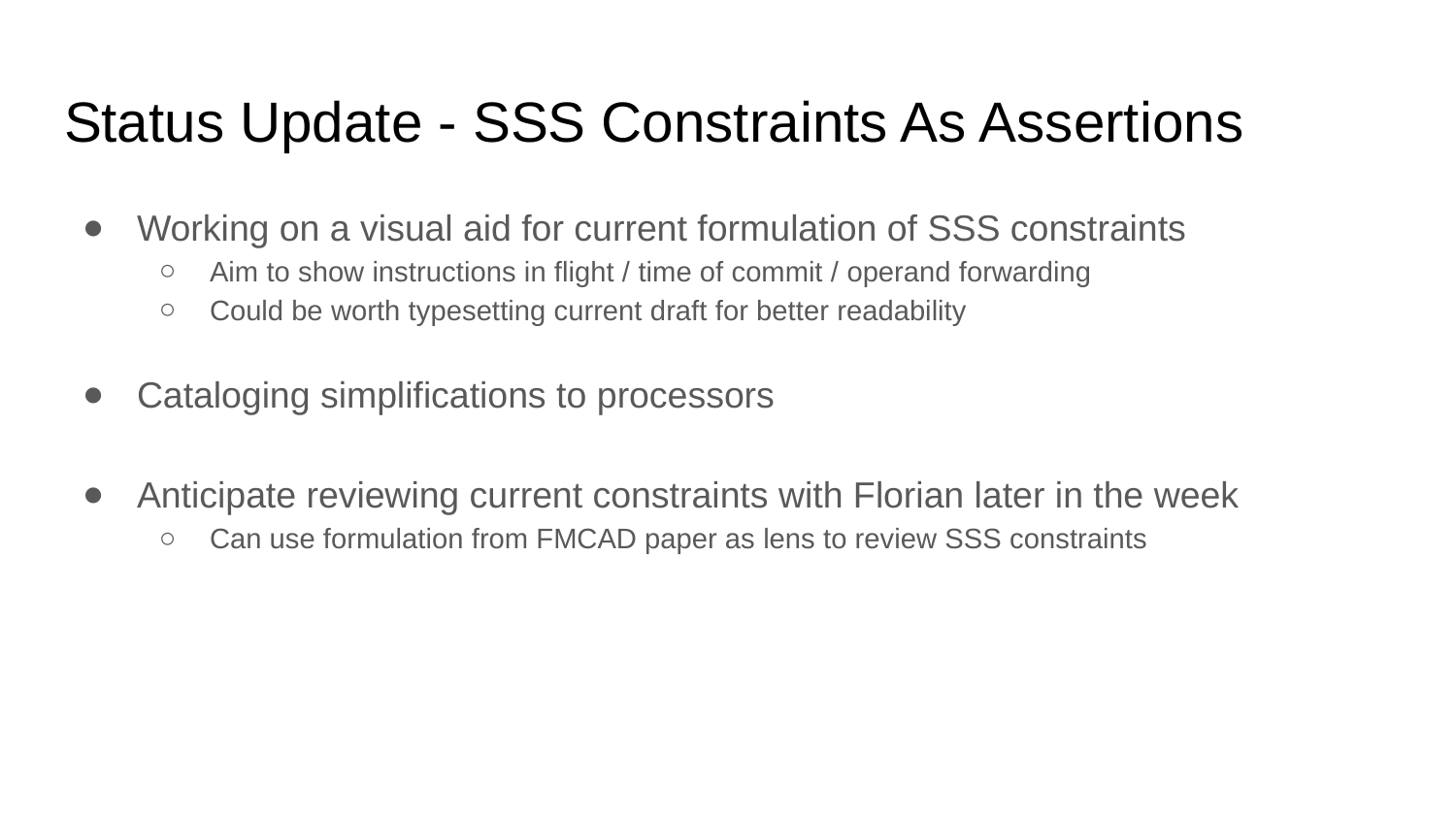

# Status Update - SSS Constraints As Assertions

Working on a visual aid for current formulation of SSS constraints
Aim to show instructions in flight / time of commit / operand forwarding
Could be worth typesetting current draft for better readability
Cataloging simplifications to processors
Anticipate reviewing current constraints with Florian later in the week
Can use formulation from FMCAD paper as lens to review SSS constraints